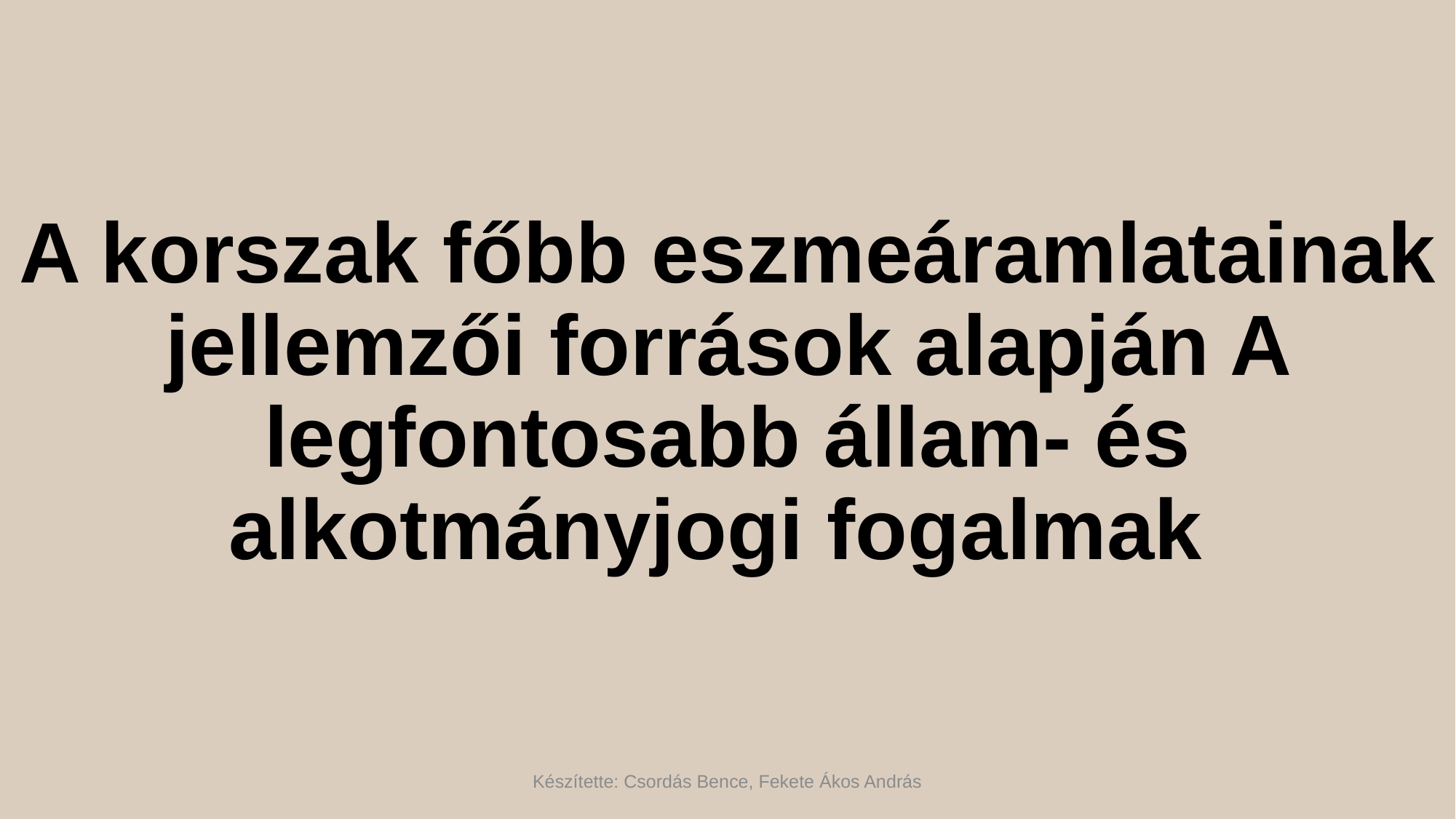

# A korszak főbb eszmeáramlatainak jellemzői források alapján A legfontosabb állam- és alkotmányjogi fogalmak
Készítette: Csordás Bence, Fekete Ákos András